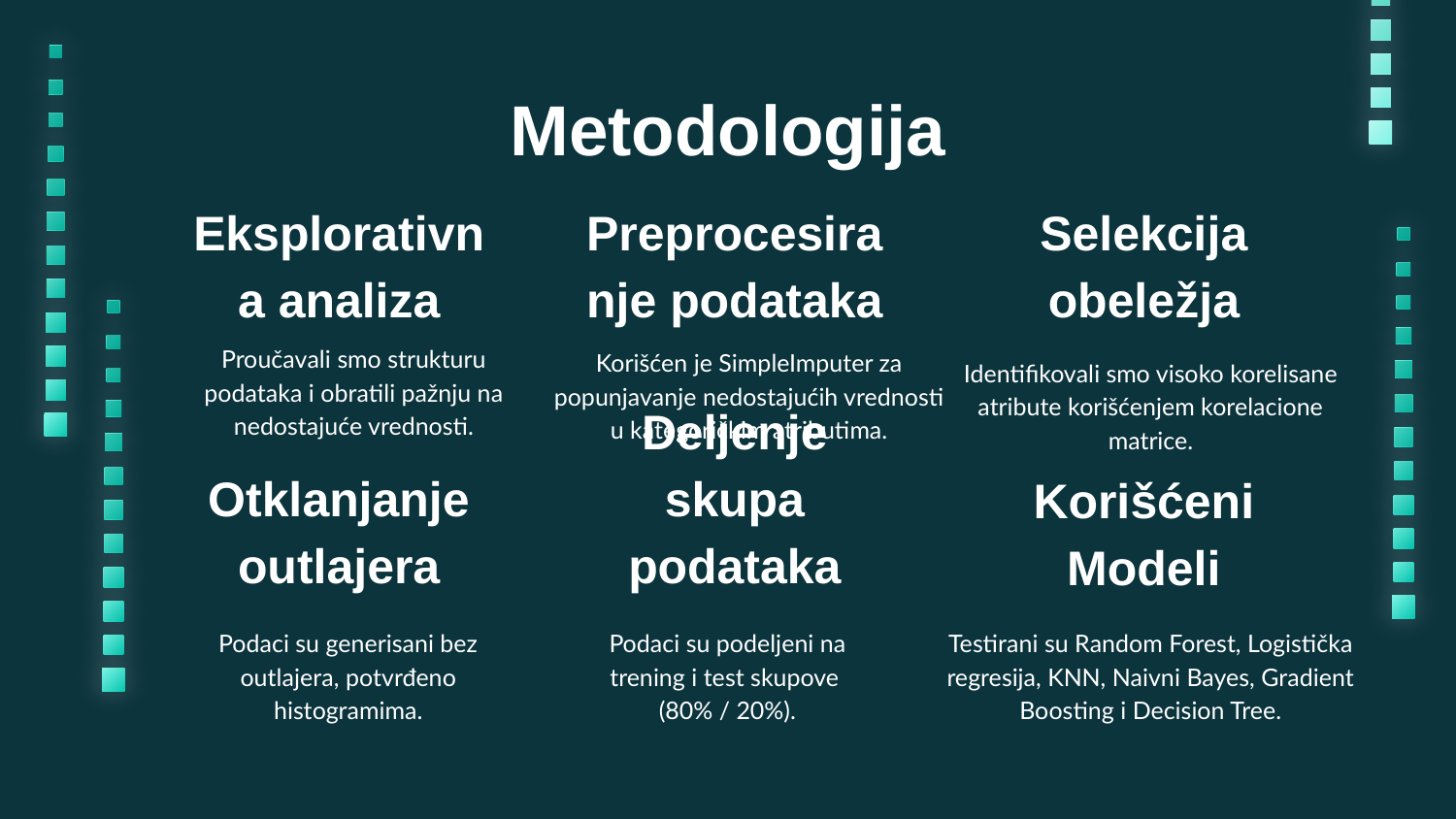

# Metodologija
Eksplorativna analiza
Preprocesiranje podataka
Selekcija obeležja
Proučavali smo strukturu podataka i obratili pažnju na nedostajuće vrednosti.
Korišćen je SimpleImputer za popunjavanje nedostajućih vrednosti u kategoričkim atributima.
Identifikovali smo visoko korelisane atribute korišćenjem korelacione matrice.
Otklanjanje outlajera
Deljenje skupa podataka
Korišćeni
Modeli
Podaci su generisani bez outlajera, potvrđeno histogramima.
Testirani su Random Forest, Logistička regresija, KNN, Naivni Bayes, Gradient Boosting i Decision Tree.
Podaci su podeljeni na trening i test skupove
(80% / 20%).